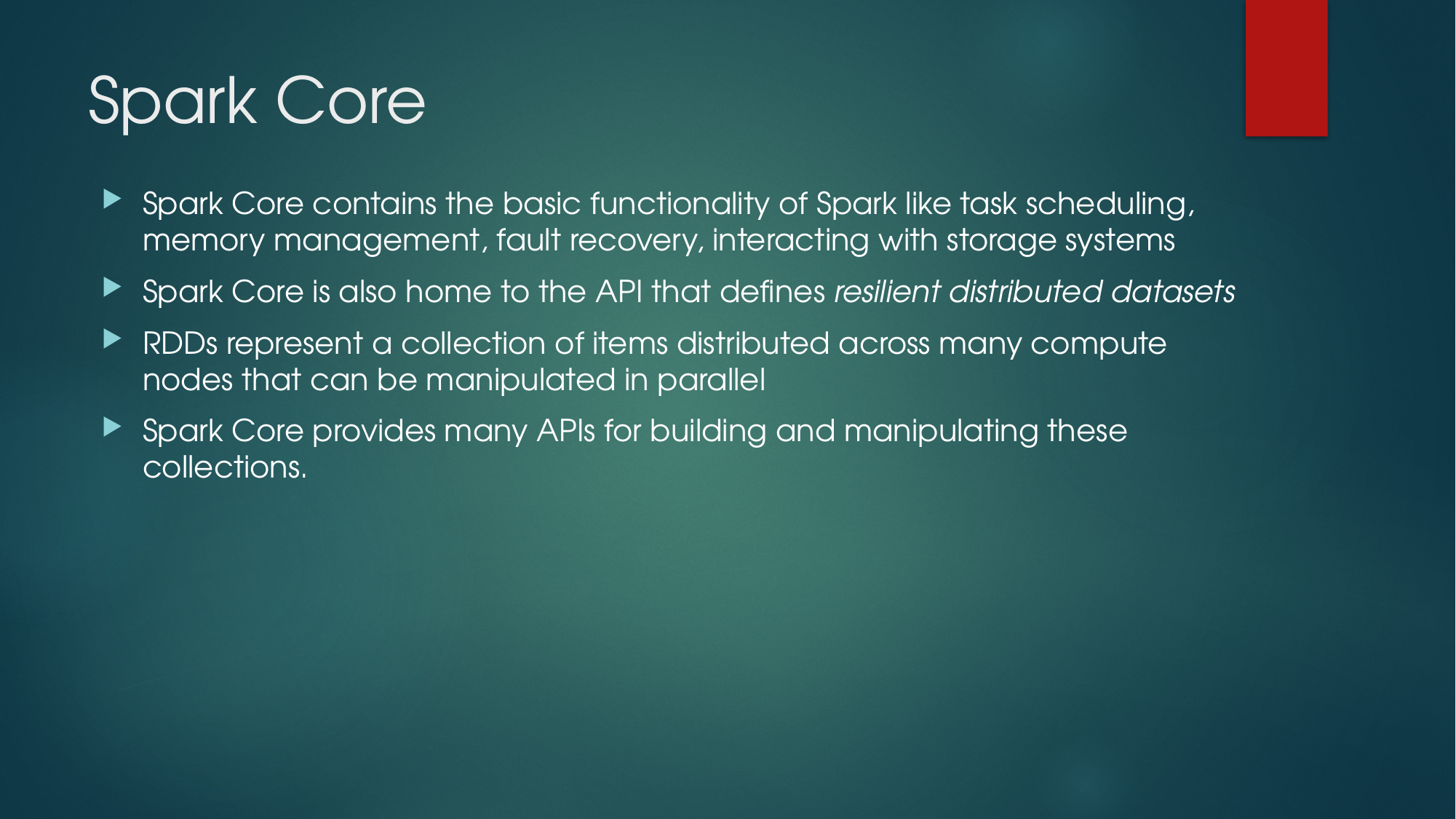

# Spark Core
Spark Core contains the basic functionality of Spark like task scheduling, memory management, fault recovery, interacting with storage systems
Spark Core is also home to the API that defines resilient distributed datasets
RDDs represent a collection of items distributed across many compute nodes that can be manipulated in parallel
Spark Core provides many APIs for building and manipulating these collections.